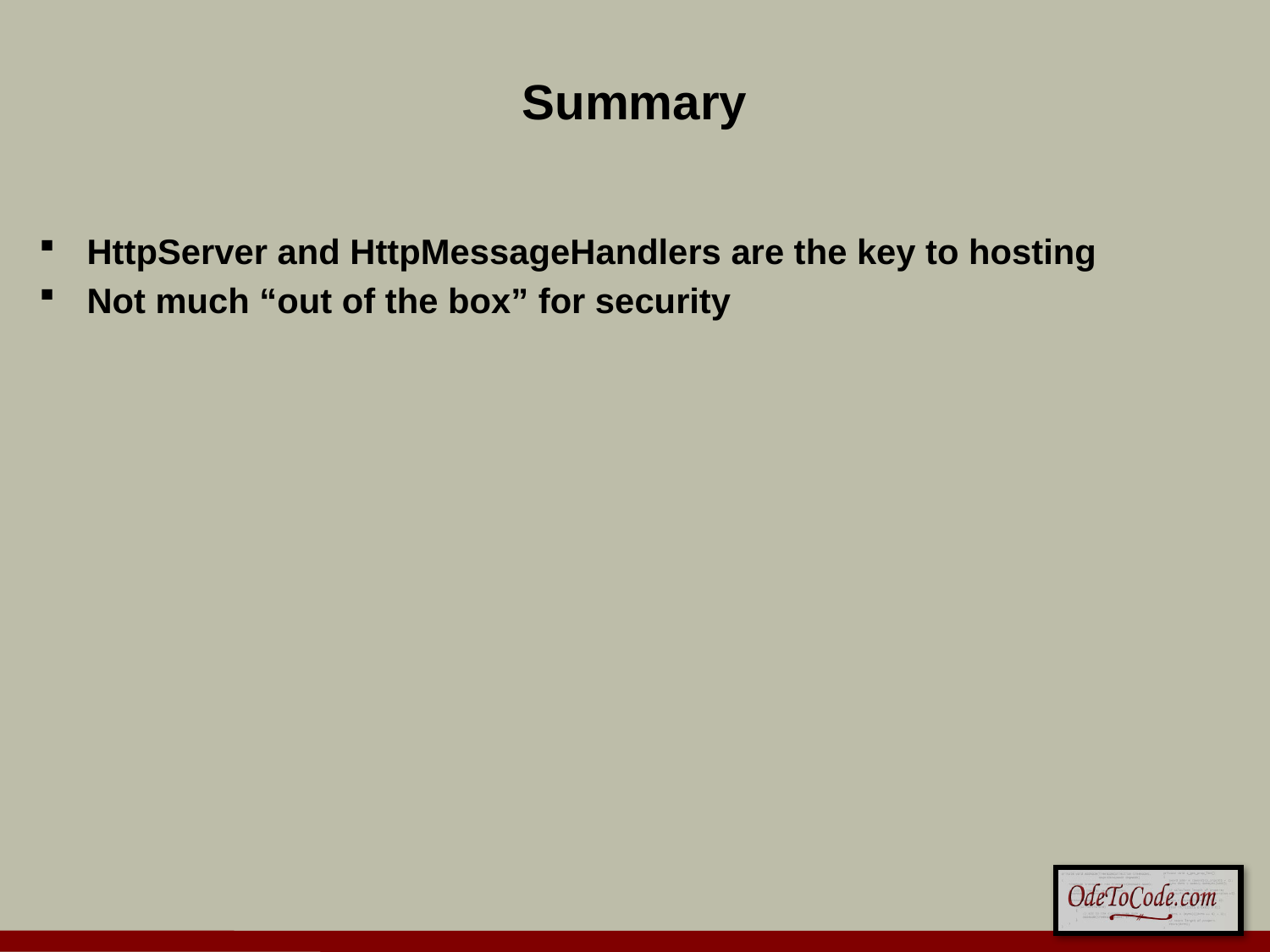

# Summary
HttpServer and HttpMessageHandlers are the key to hosting
Not much “out of the box” for security